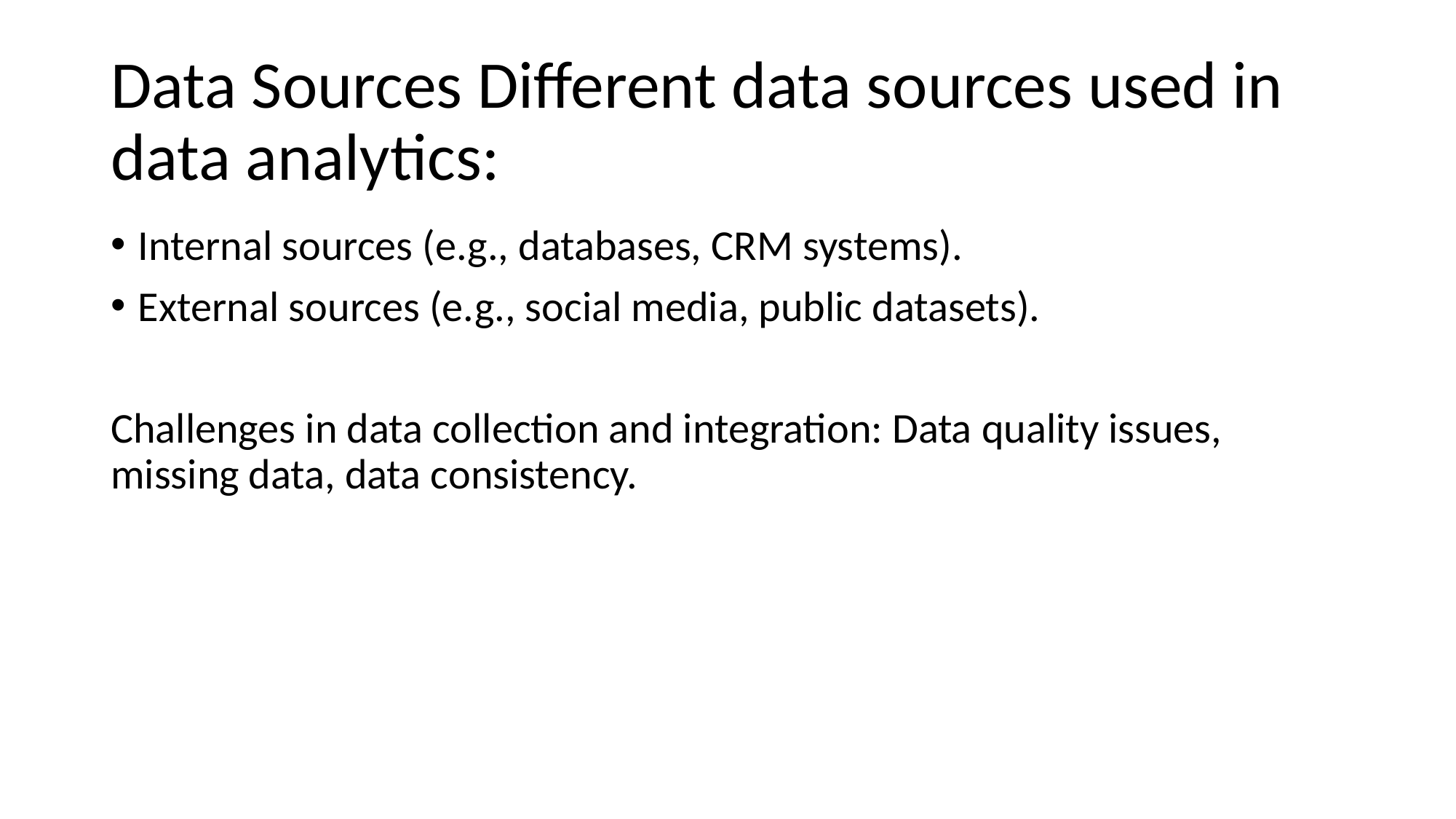

# Data Sources Different data sources used in data analytics:
Internal sources (e.g., databases, CRM systems).
External sources (e.g., social media, public datasets).

Challenges in data collection and integration: Data quality issues, missing data, data consistency.